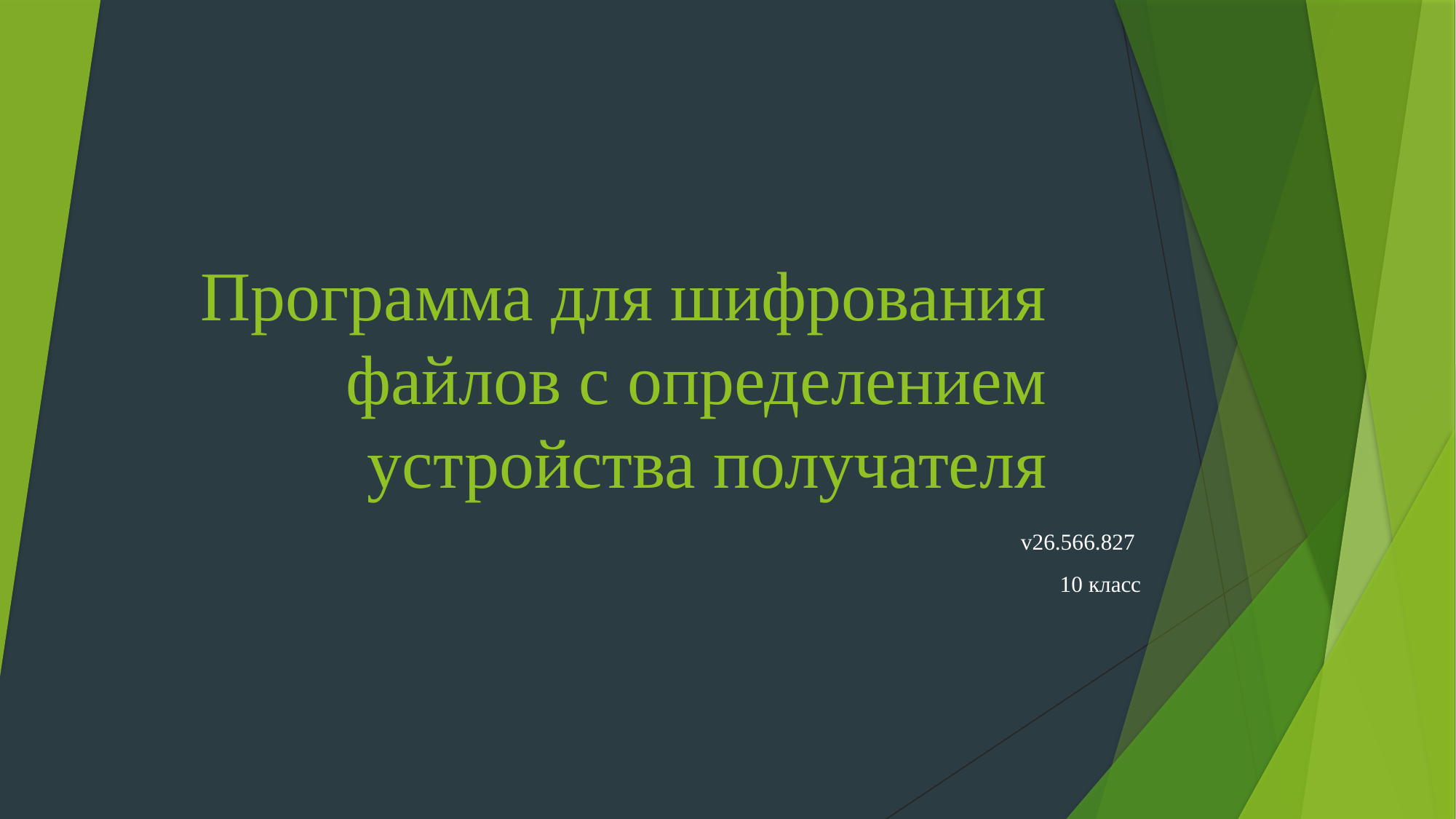

# Программа для шифрования файлов с определением устройства получателя
v26.566.827
10 класс